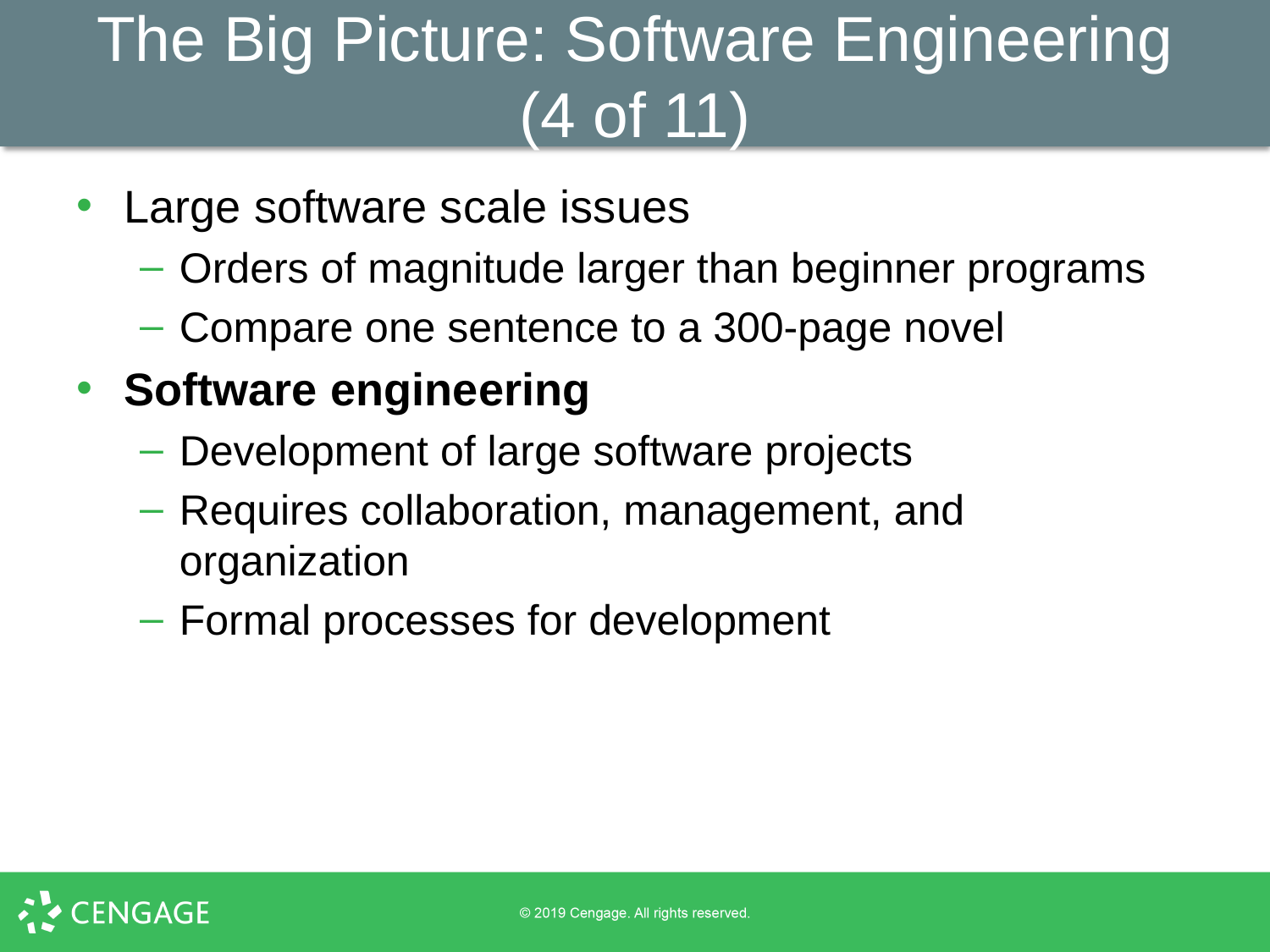

# The Big Picture: Software Engineering (4 of 11)
Large software scale issues
Orders of magnitude larger than beginner programs
Compare one sentence to a 300-page novel
Software engineering
Development of large software projects
Requires collaboration, management, and organization
Formal processes for development